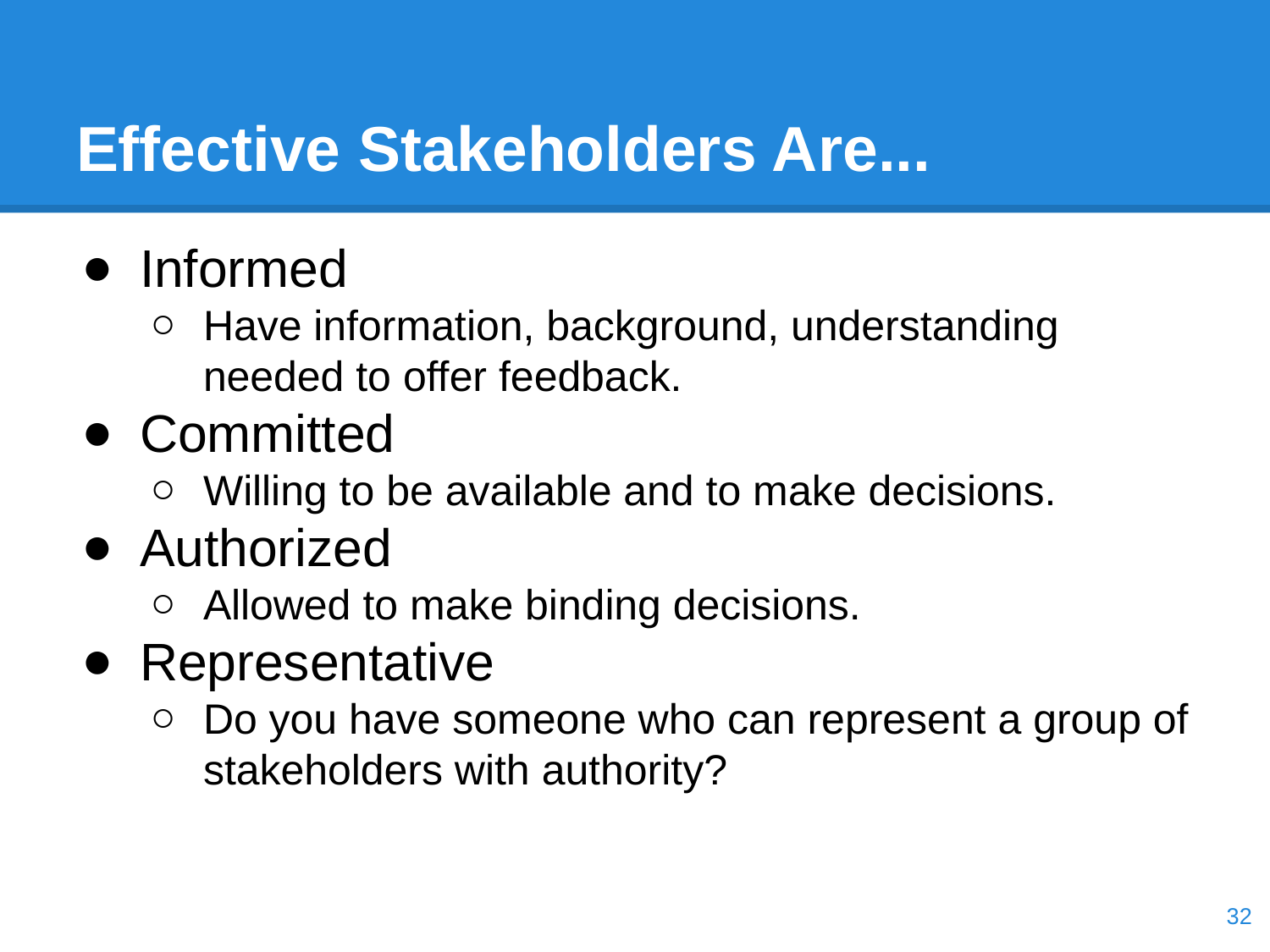

# Effective Stakeholders Are...
Informed
Have information, background, understanding needed to offer feedback.
Committed
Willing to be available and to make decisions.
Authorized
Allowed to make binding decisions.
Representative
Do you have someone who can represent a group of stakeholders with authority?
32